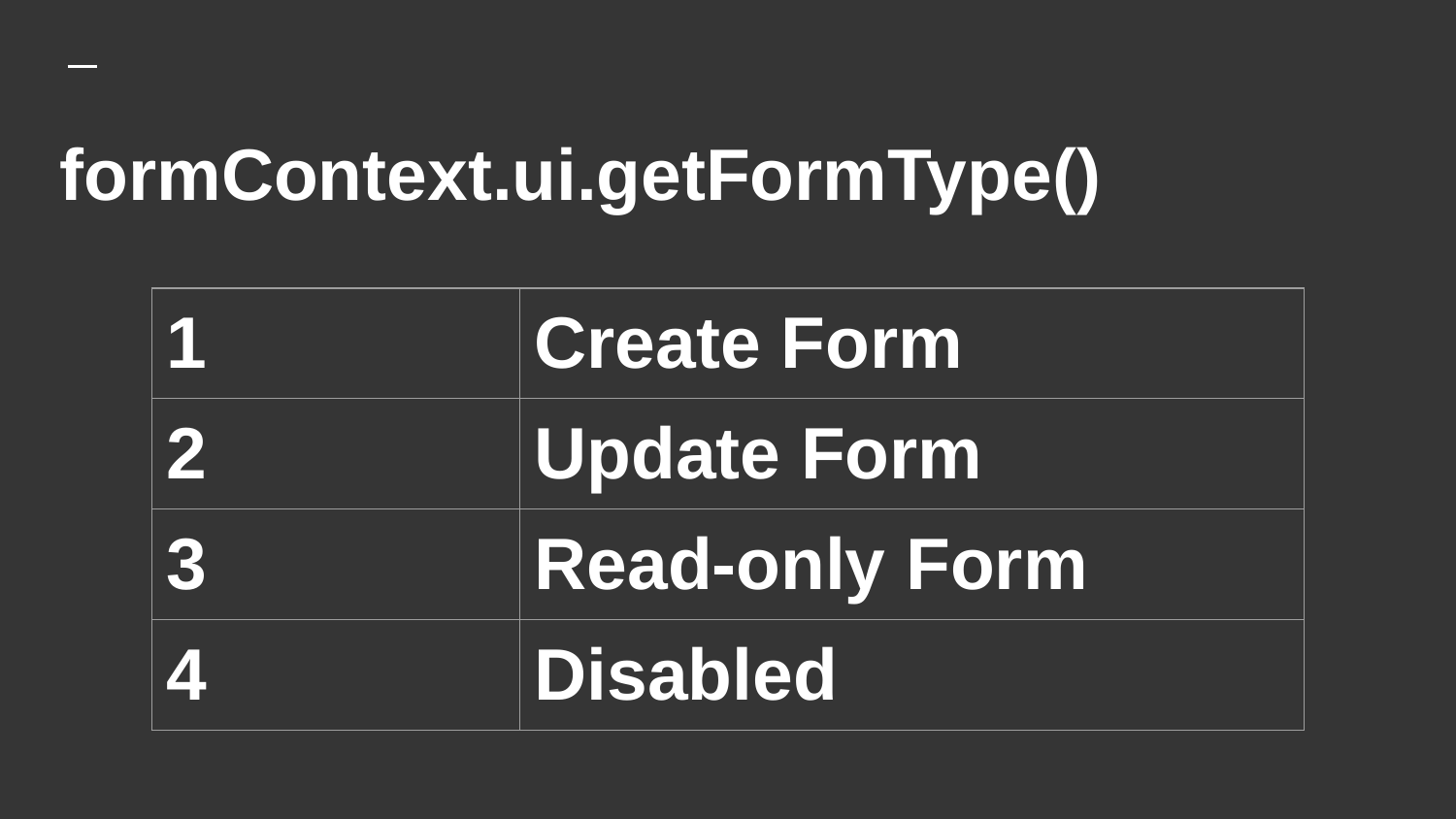

# formContext.ui.getFormType()

| 1 | Create Form |
| --- | --- |
| 2 | Update Form |
| 3 | Read-only Form |
| 4 | Disabled |